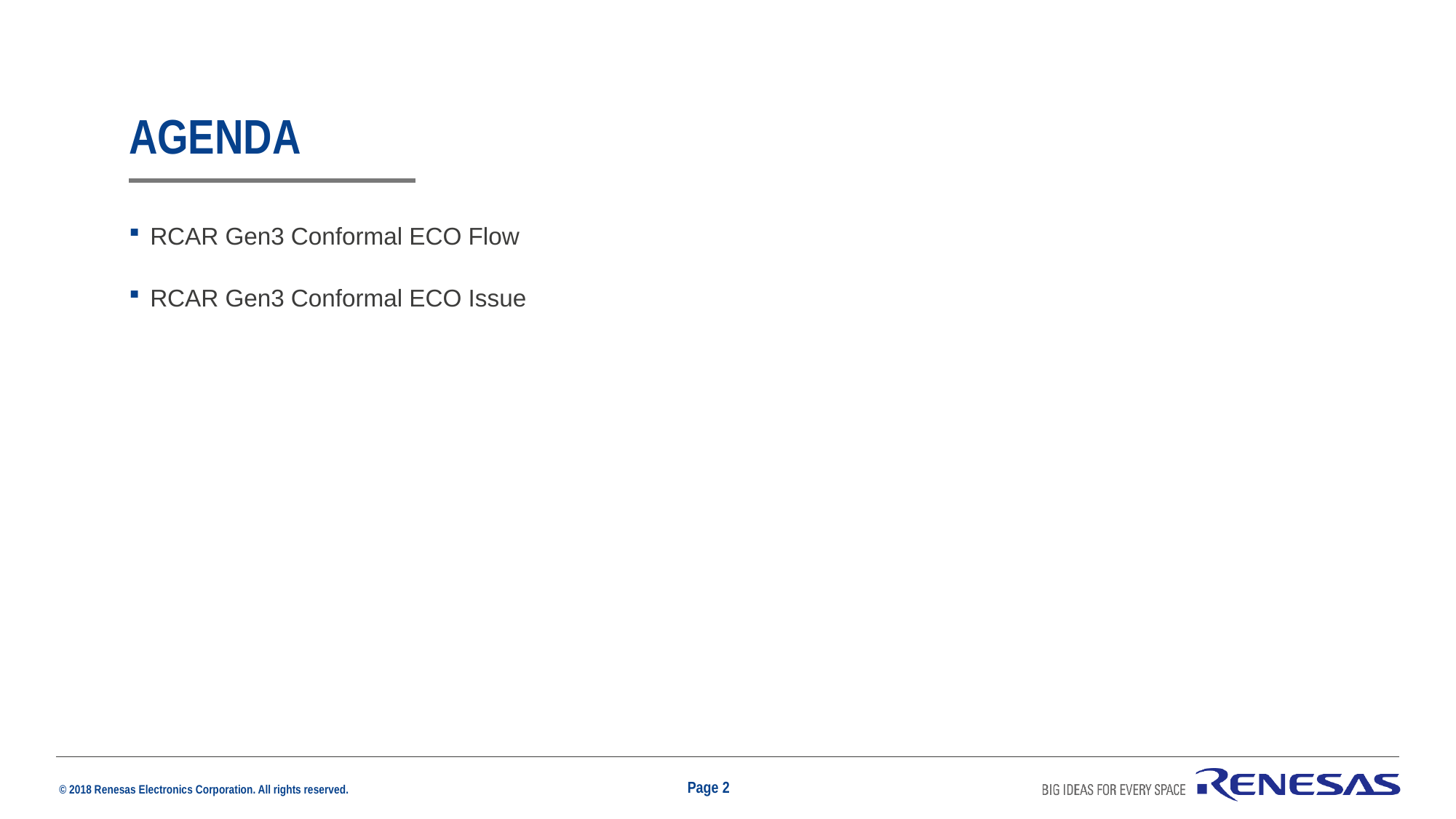

# Agenda
RCAR Gen3 Conformal ECO Flow
RCAR Gen3 Conformal ECO Issue
Page 2